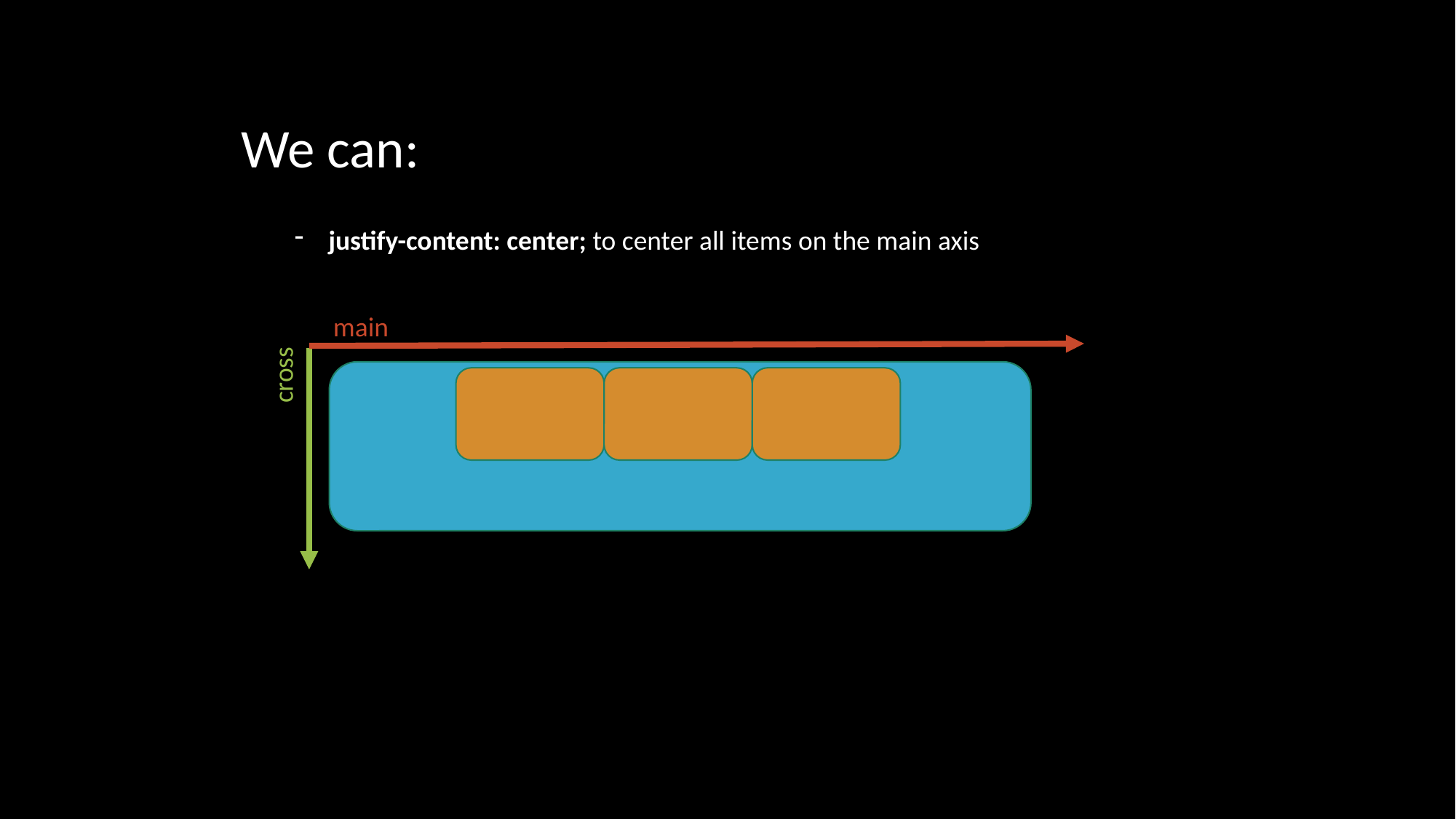

We can:
justify-content: center; to center all items on the main axis
main
cross